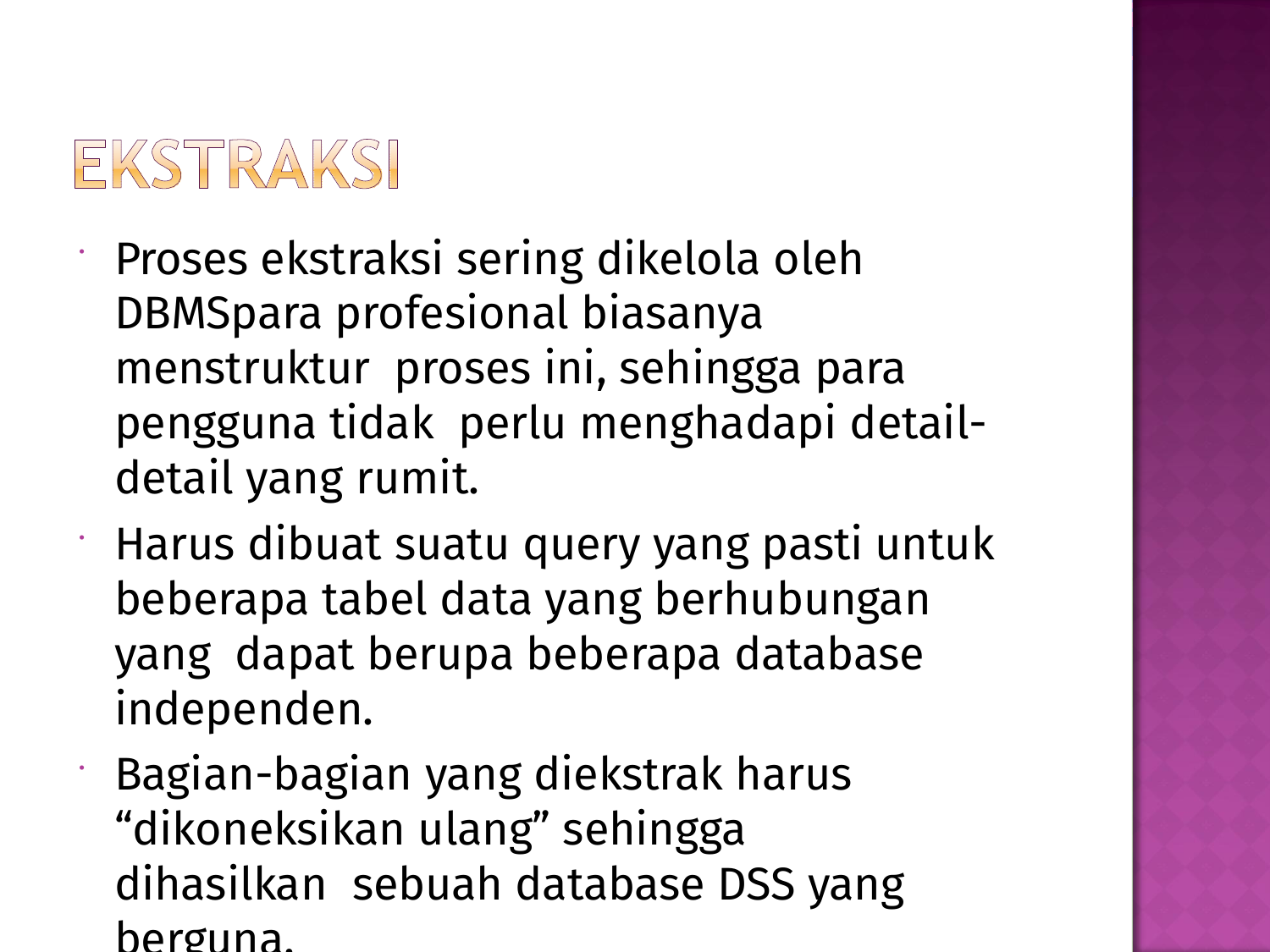

Proses ekstraksi sering dikelola oleh  DBMSpara profesional biasanya menstruktur  proses ini, sehingga para pengguna tidak  perlu menghadapi detail-detail yang rumit.
Harus dibuat suatu query yang pasti untuk  beberapa tabel data yang berhubungan yang  dapat berupa beberapa database  independen.
Bagian-bagian yang diekstrak harus  “dikoneksikan ulang” sehingga dihasilkan  sebuah database DSS yang berguna.